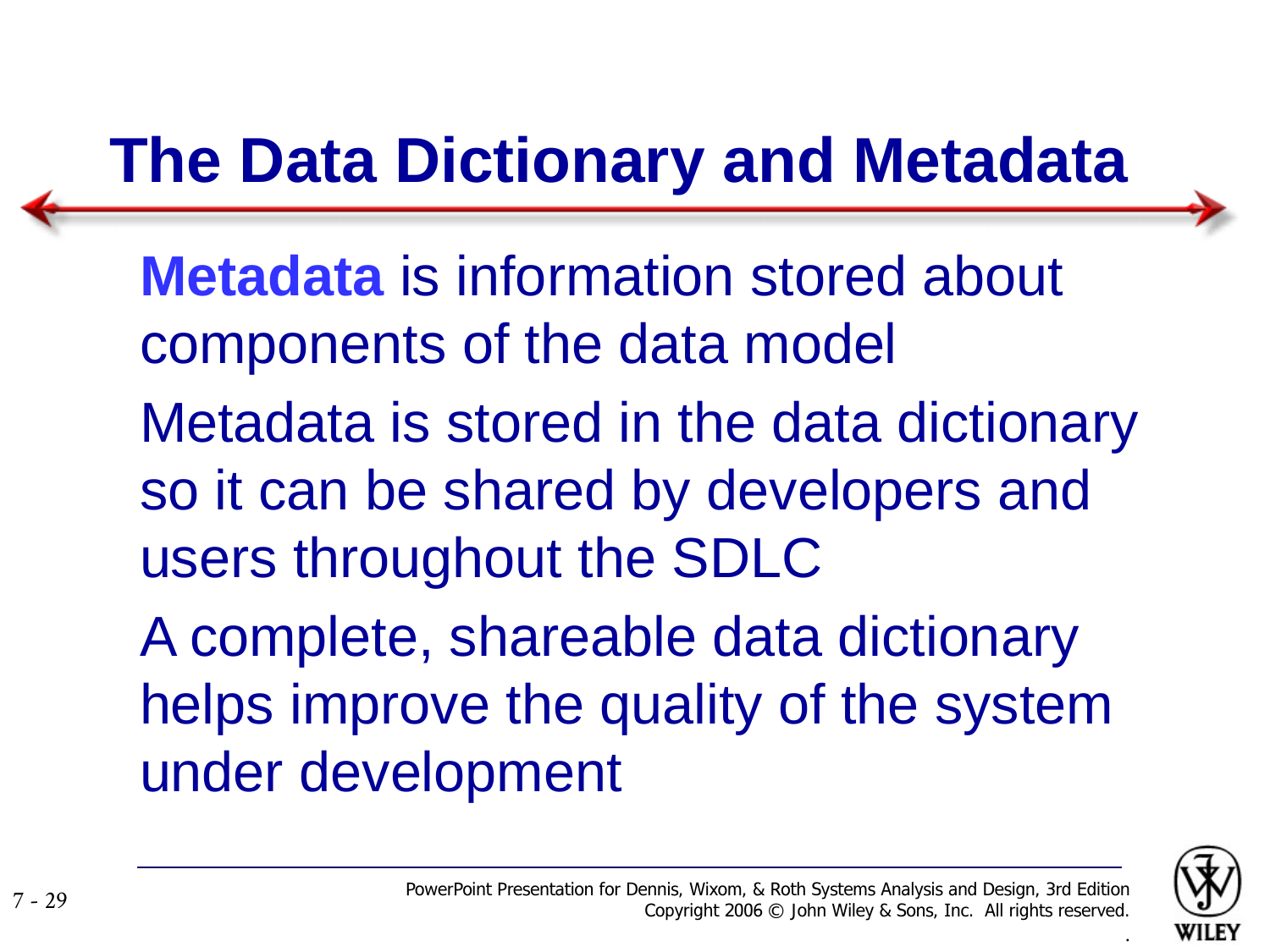

# The Data Dictionary and Metadata
Metadata is information stored about components of the data model
Metadata is stored in the data dictionary so it can be shared by developers and users throughout the SDLC
A complete, shareable data dictionary helps improve the quality of the system under development
PowerPoint Presentation for Dennis, Wixom, & Roth Systems Analysis and Design, 3rd Edition
Copyright 2006 © John Wiley & Sons, Inc.  All rights reserved.
.
7 - 29